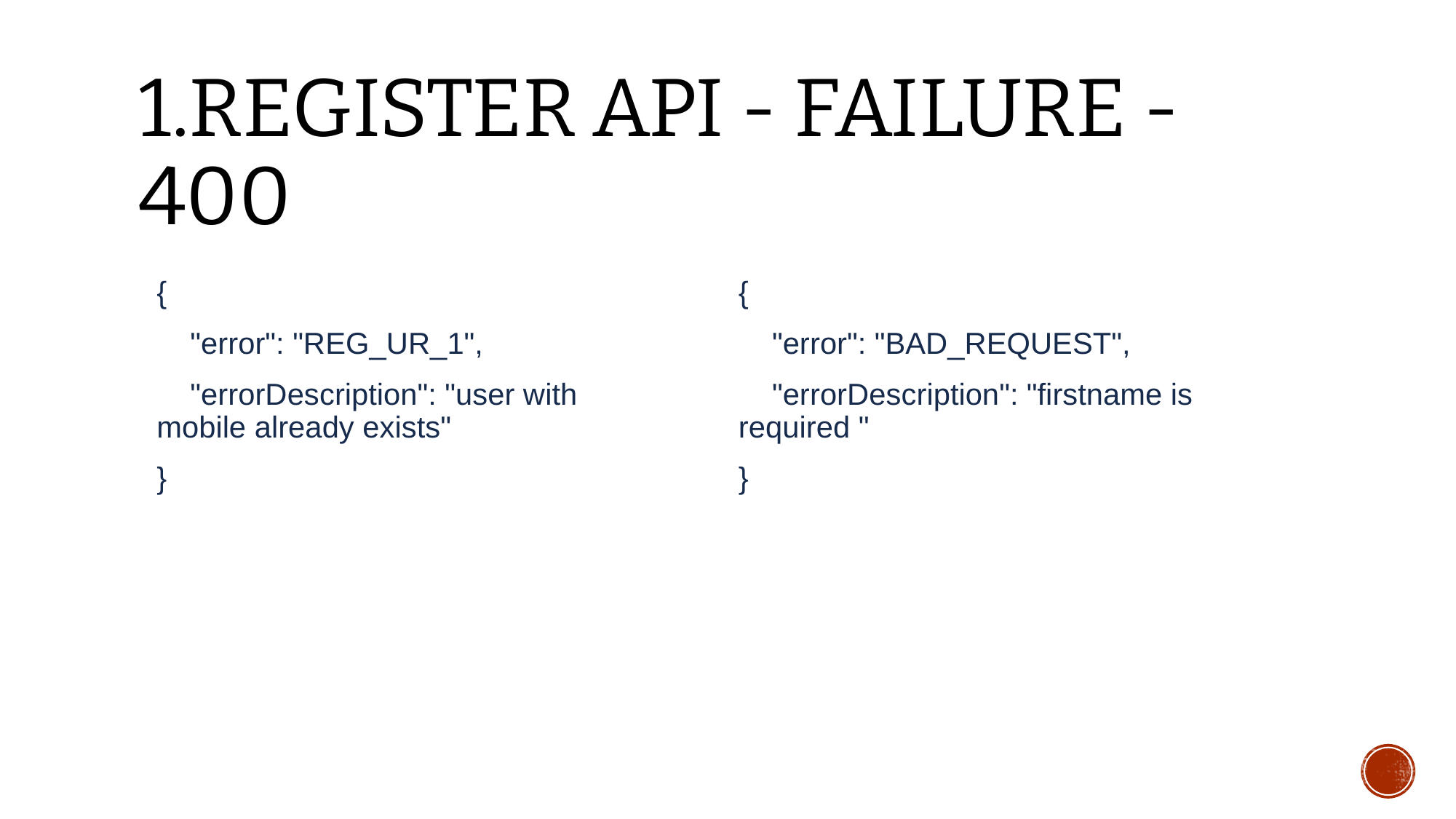

# 1.REGISTER API - FAILURE - 400
{
    "error": "REG_UR_1",
    "errorDescription": "user with mobile already exists"
}

{
    "error": "BAD_REQUEST",
    "errorDescription": "firstname is required "
}